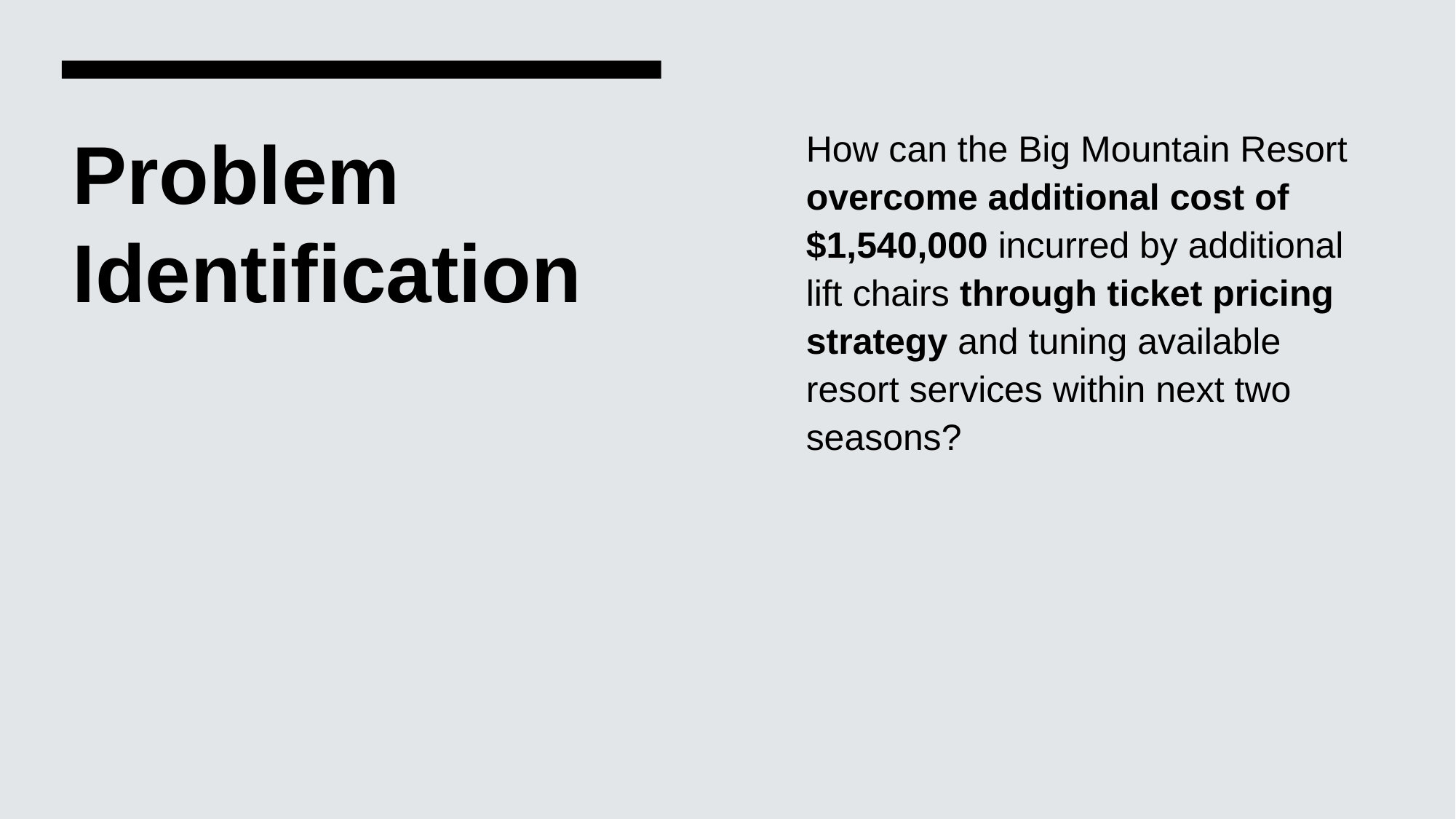

How can the Big Mountain Resort overcome additional cost of $1,540,000 incurred by additional lift chairs through ticket pricing strategy and tuning available resort services within next two seasons?

# Problem Identification